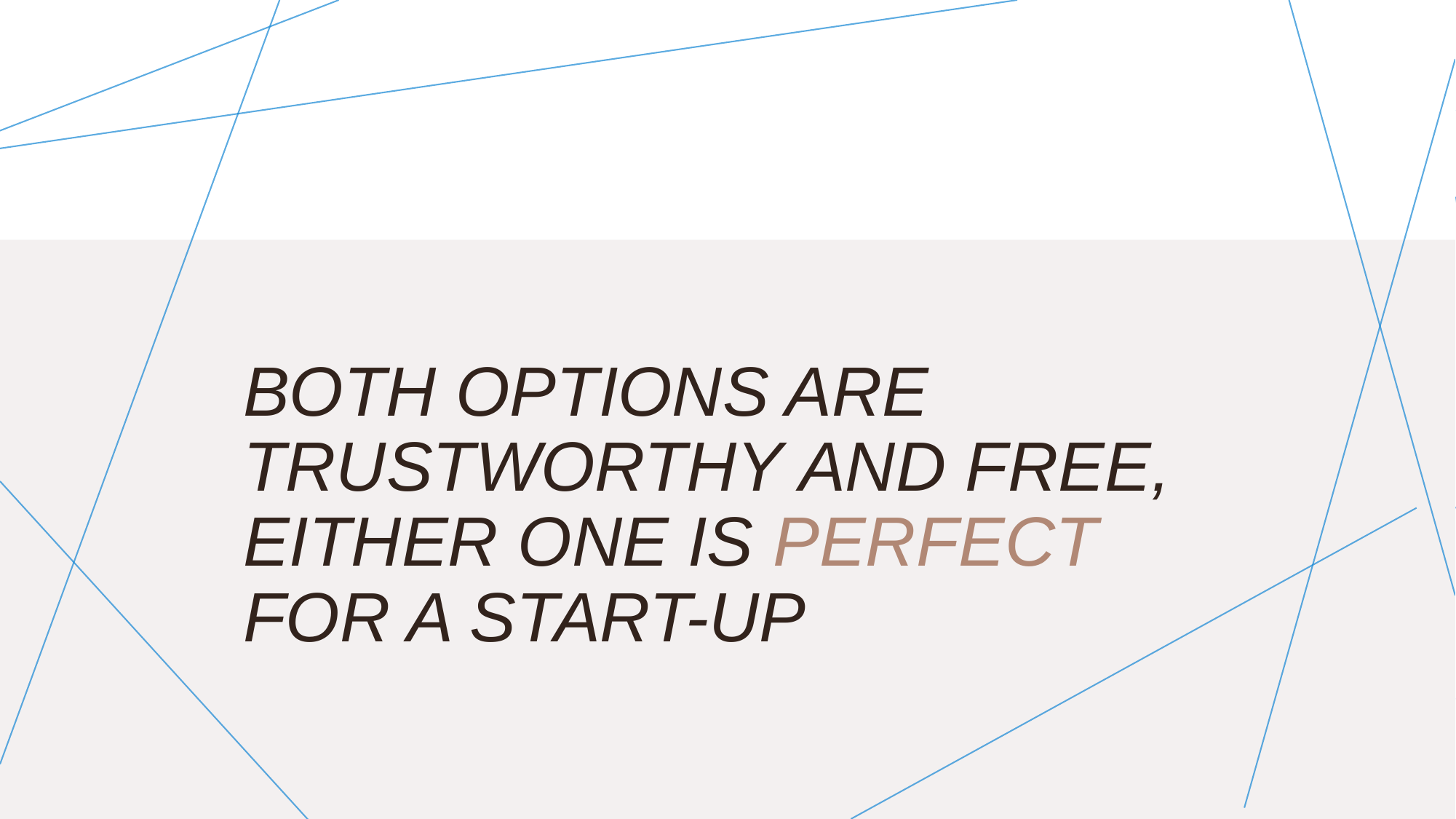

Both Options are trustworthy and free, either one is perfect for a start-up